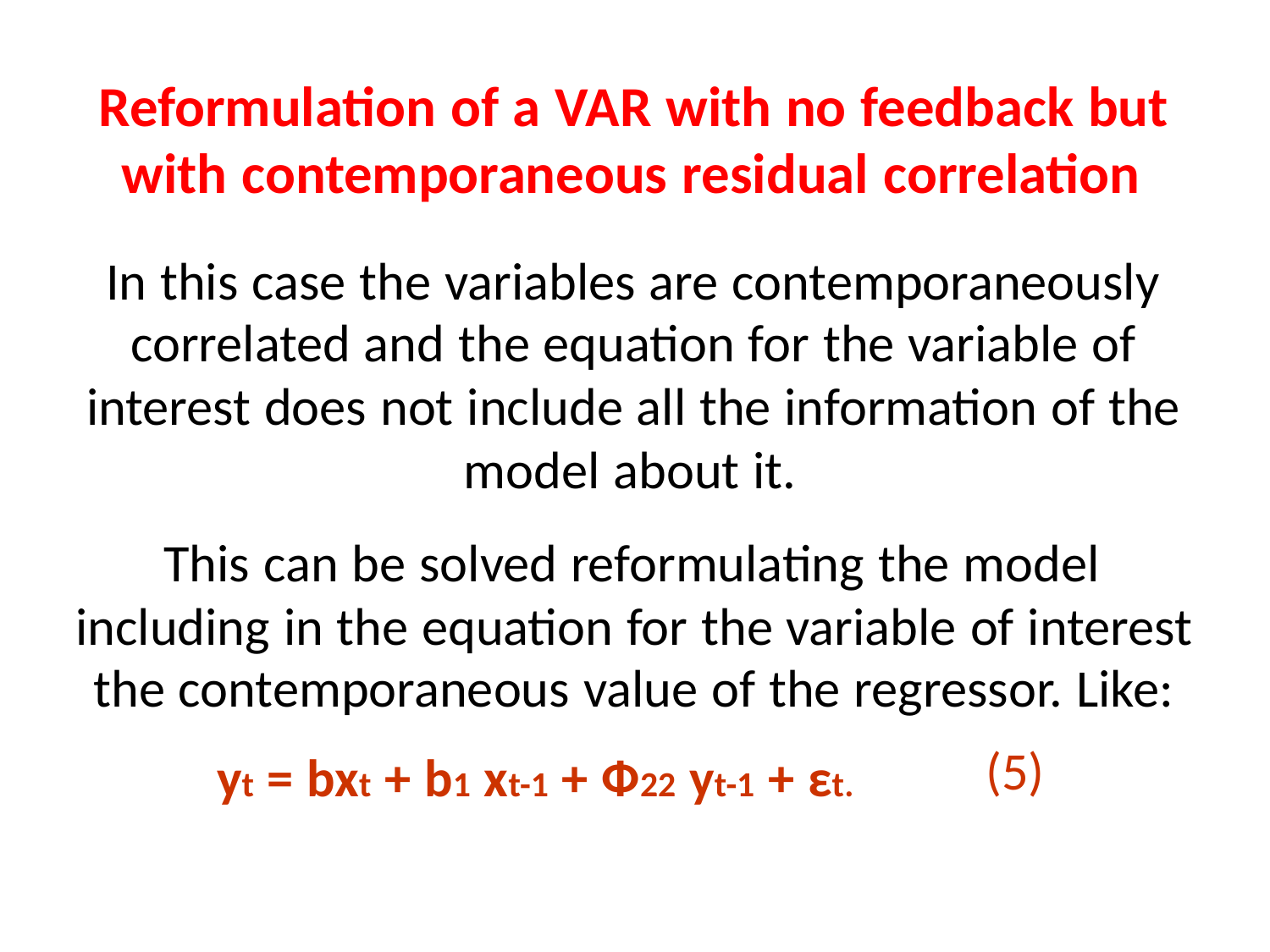

Reformulation of a VAR with no feedback but
					with contemporaneous residual correlation

				In this case the variables are contemporaneously
						correlated and the equation for the variable of
	interest does not include all the information of the
								model about it.

							This can be solved reformulating the model
including in the equation for the variable of interest
		the contemporaneous value of the regressor. Like:
yt = bxt + b1 xt-1 + Ф22 yt-1 + εt.
(5)
antoni.espasa@uc3m.es